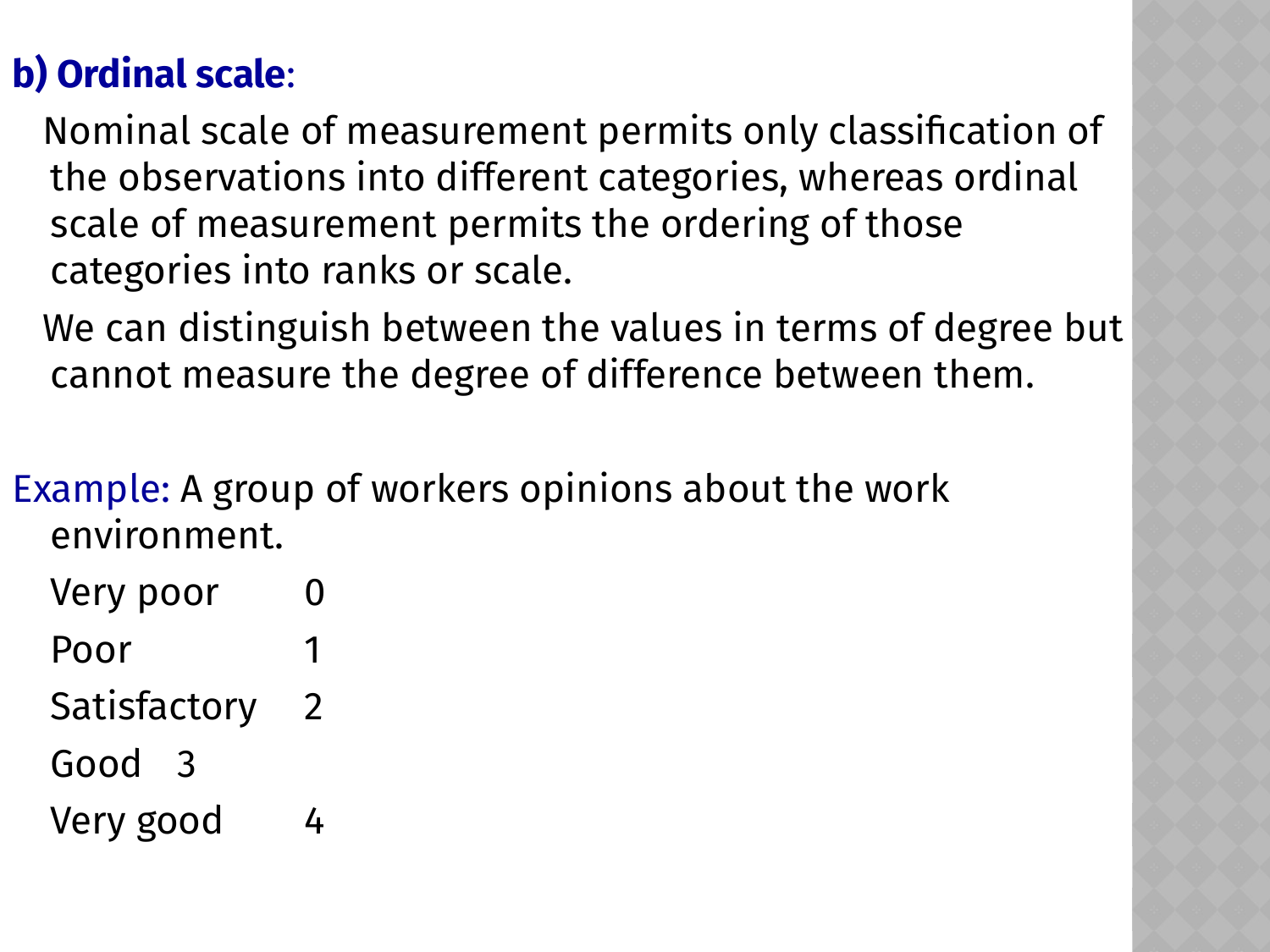

b) Ordinal scale:
   Nominal scale of measurement permits only classification of the observations into different categories, whereas ordinal scale of measurement permits the ordering of those categories into ranks or scale.
   We can distinguish between the values in terms of degree but cannot measure the degree of difference between them.

Example: A group of workers opinions about the work environment.
	Very poor	0
	Poor		1
	Satisfactory	2
	Good	3
	Very good	4